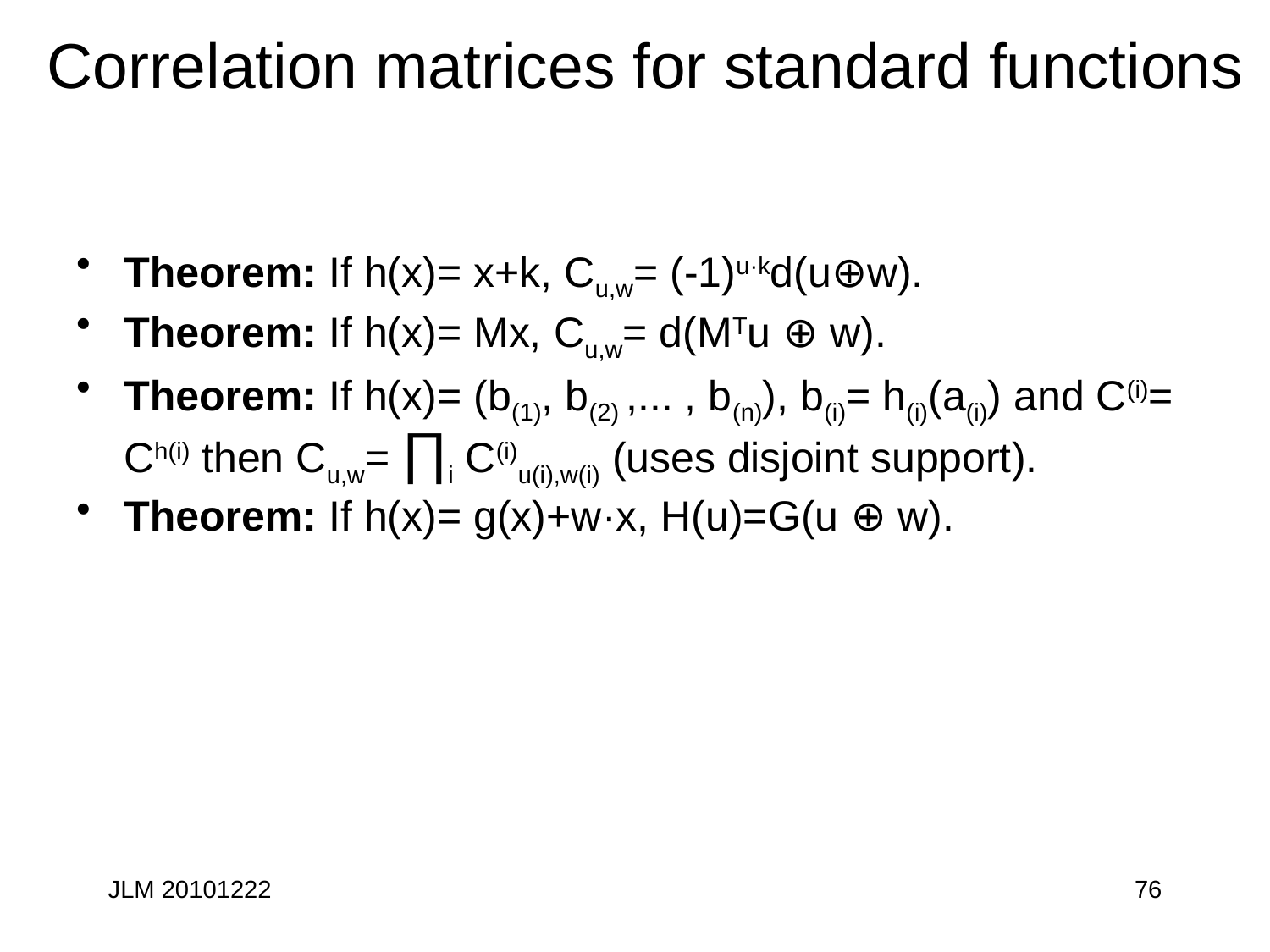

# Correlation matrices for standard functions

Theorem: If h(x)= x+k, Cu,w= (-1)u·kd(u⊕w).
Theorem: If h(x)= Mx, Cu,w= d(MTu ⊕ w).
Theorem: If h(x)= (b(1), b(2) ,... , b(n)), b(i)= h(i)(a(i)) and C(i)= Ch(i) then Cu,w= ∏i C(i)u(i),w(i) (uses disjoint support).
Theorem: If h(x)= g(x)+w·x, H(u)=G(u ⊕ w).
JLM 20101222
76